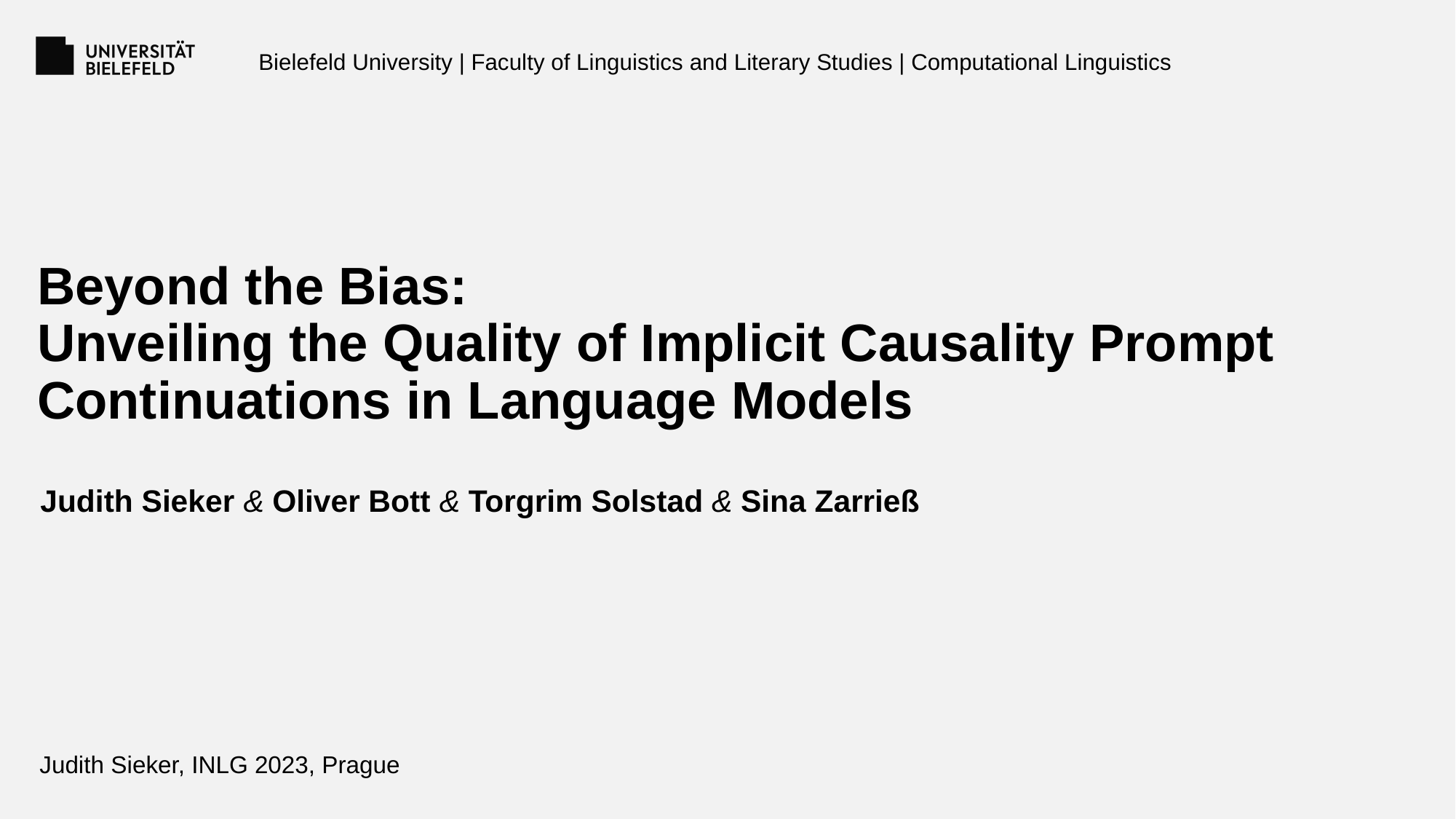

Bielefeld University | Faculty of Linguistics and Literary Studies | Computational Linguistics
# Beyond the Bias: Unveiling the Quality of Implicit Causality Prompt Continuations in Language Models

Judith Sieker & Oliver Bott & Torgrim Solstad & Sina Zarrieß

Judith Sieker, INLG 2023, Prague